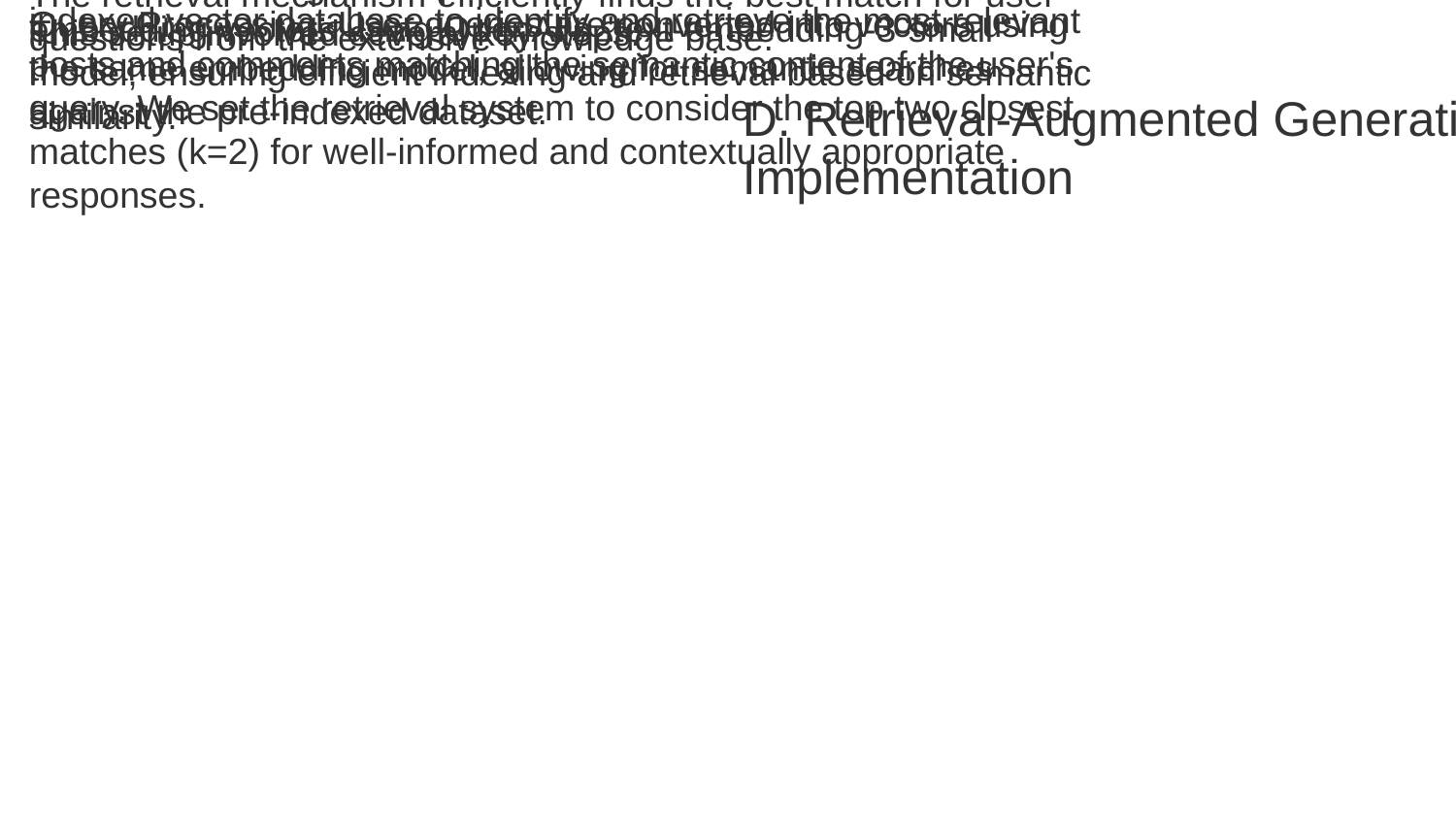

The retrieval mechanism efficiently finds the best match for user questions from the extensive knowledge base.
This setup involved several key steps:
Vector Embedding: Each piece of data was transformed into embedding vectors using OpenAI's "text-embedding-3-small" model, ensuring efficient indexing and retrieval based on semantic similarity.
Query Processing: User queries are converted into vectors using the same embedding model, allowing for semantic searches against the pre-indexed dataset.
Semantic Search and Data Retrieval: The system searches the indexed vector database to identify and retrieve the most relevant posts and comments matching the semantic content of the user's query. We set the retrieval system to consider the top two closest matches (k=2) for well-informed and contextually appropriate responses.
D. Retrieval-Augmented Generation (RAG) Implementation